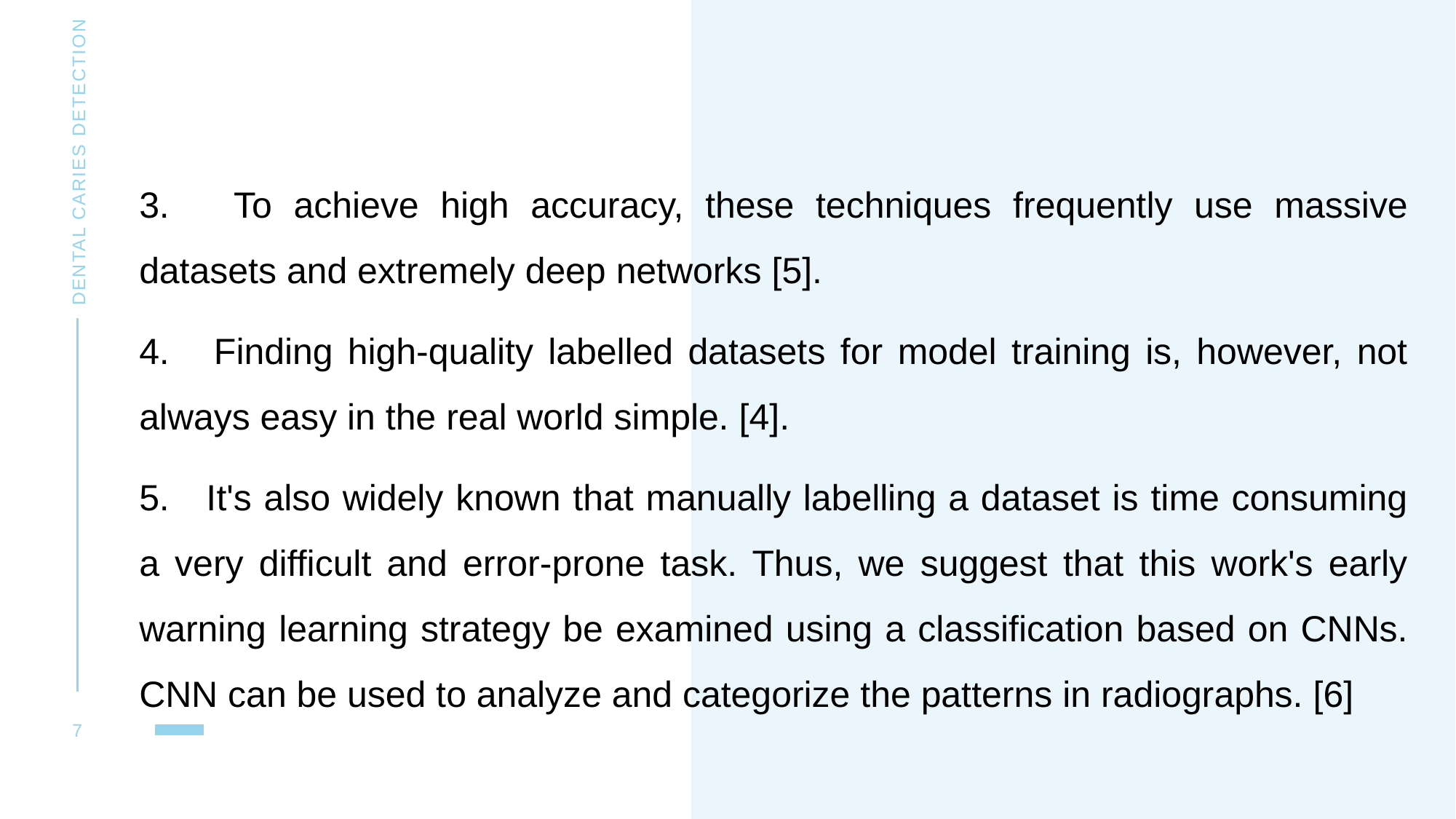

#
Dental Caries detection

3.   To achieve high accuracy, these techniques frequently use massive datasets and extremely deep networks [5].
4.   Finding high-quality labelled datasets for model training is, however, not always easy in the real world simple. [4].
5.   It's also widely known that manually labelling a dataset is time consuming a very difficult and error-prone task. Thus, we suggest that this work's early warning learning strategy be examined using a classification based on CNNs. CNN can be used to analyze and categorize the patterns in radiographs. [6]
7